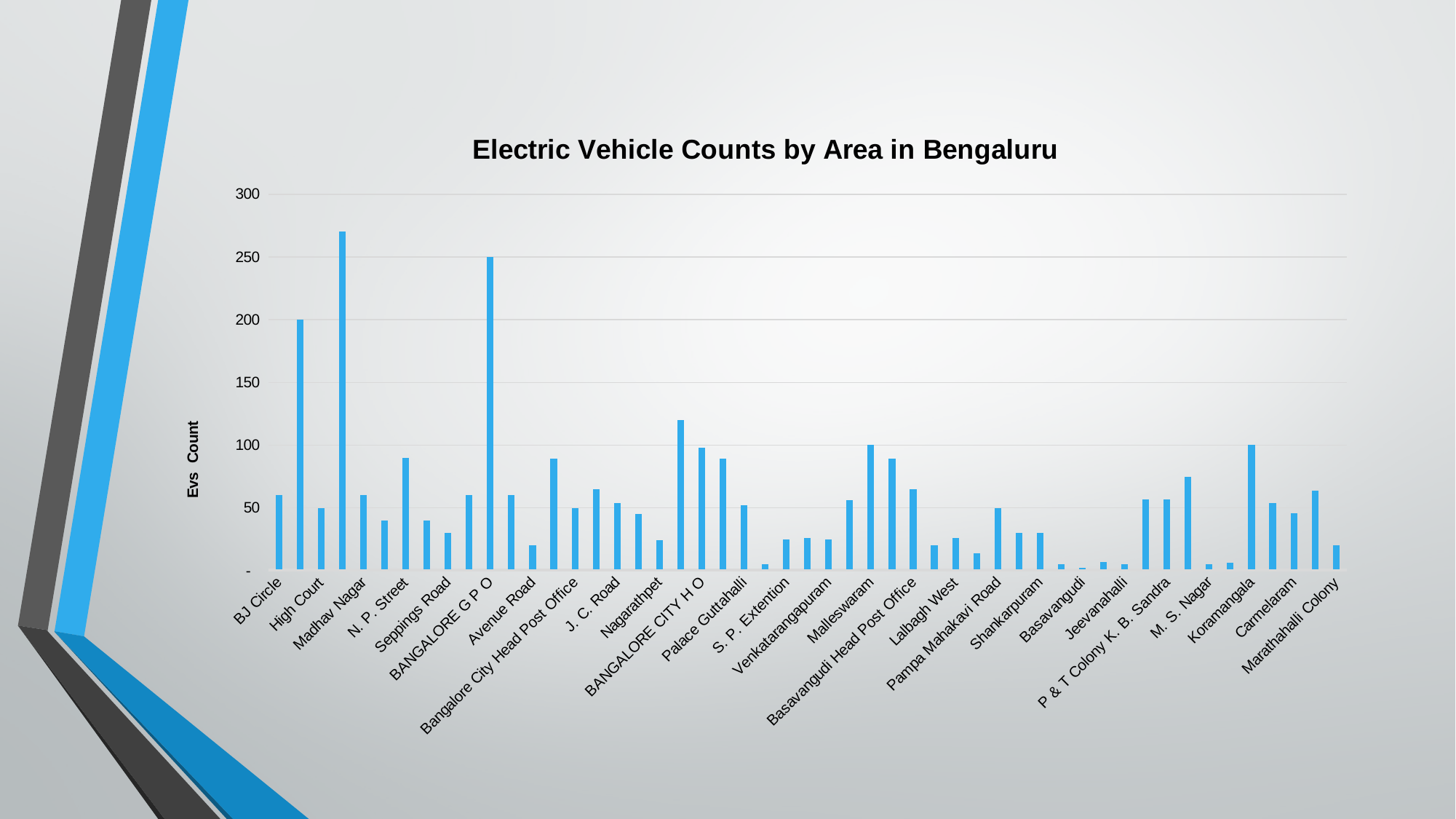

### Chart: Electric Vehicle Counts by Area in Bengaluru

| Category | Aprx. Registration Count |
|---|---|
| BJ Circle | 60.0 |
| Brigade Road | 200.0 |
| High Court | 50.0 |
| Legislator's Home | 270.0 |
| Madhav Nagar | 60.0 |
| M. G. Road | 40.0 |
| N. P. Street | 90.0 |
| Plain Street | 40.0 |
| Seppings Road | 30.0 |
| Vidhana Soudha | 60.0 |
| BANGALORE G P O | 250.0 |
| Shivajinagar | 60.0 |
| Avenue Road | 20.0 |
| Bangalore Corpn Bldg | 89.0 |
| Bangalore City Head Post Office | 50.0 |
| BR Market | 65.0 |
| J. C. Road | 54.0 |
| N. R. Road | 45.0 |
| Nagarathpet | 24.0 |
| New Tharagupet | 120.0 |
| BANGALORE CITY H O | 98.0 |
| Malleswaram | 89.0 |
| Palace Guttahalli | 52.0 |
| Pipe Line Ext | 5.0 |
| S. P. Extention | 25.0 |
| Sampige Road | 26.0 |
| Venkatarangapuram | 25.0 |
| Vyalikaval Extension | 56.0 |
| Malleswaram | 100.0 |
| Vyalikaval | 89.0 |
| Basavangudi Head Post Office | 65.0 |
| Bull Temple Road | 20.0 |
| Lalbagh West | 26.0 |
| Mavalli | 14.0 |
| Pampa Mahakavi Road | 50.0 |
| S. P. Square | 30.0 |
| Shankarpuram | 30.0 |
| VV Puram | 5.0 |
| Basavangudi | 2.0 |
| Frazer Town | 7.0 |
| Jeevanahalli | 5.0 |
| J. C. Nagar | 57.0 |
| P & T Colony K. B. Sandra | 57.0 |
| R. T. Nagar H. O | 75.0 |
| M. S. Nagar | 5.0 |
| Maruthisevanagar | 6.0 |
| Koramangala | 100.0 |
| St. Johns Medical College | 54.0 |
| Carmelaram | 46.0 |
| Krishnarajapuram | 64.0 |
| Marathahalli Colony | 20.0 |